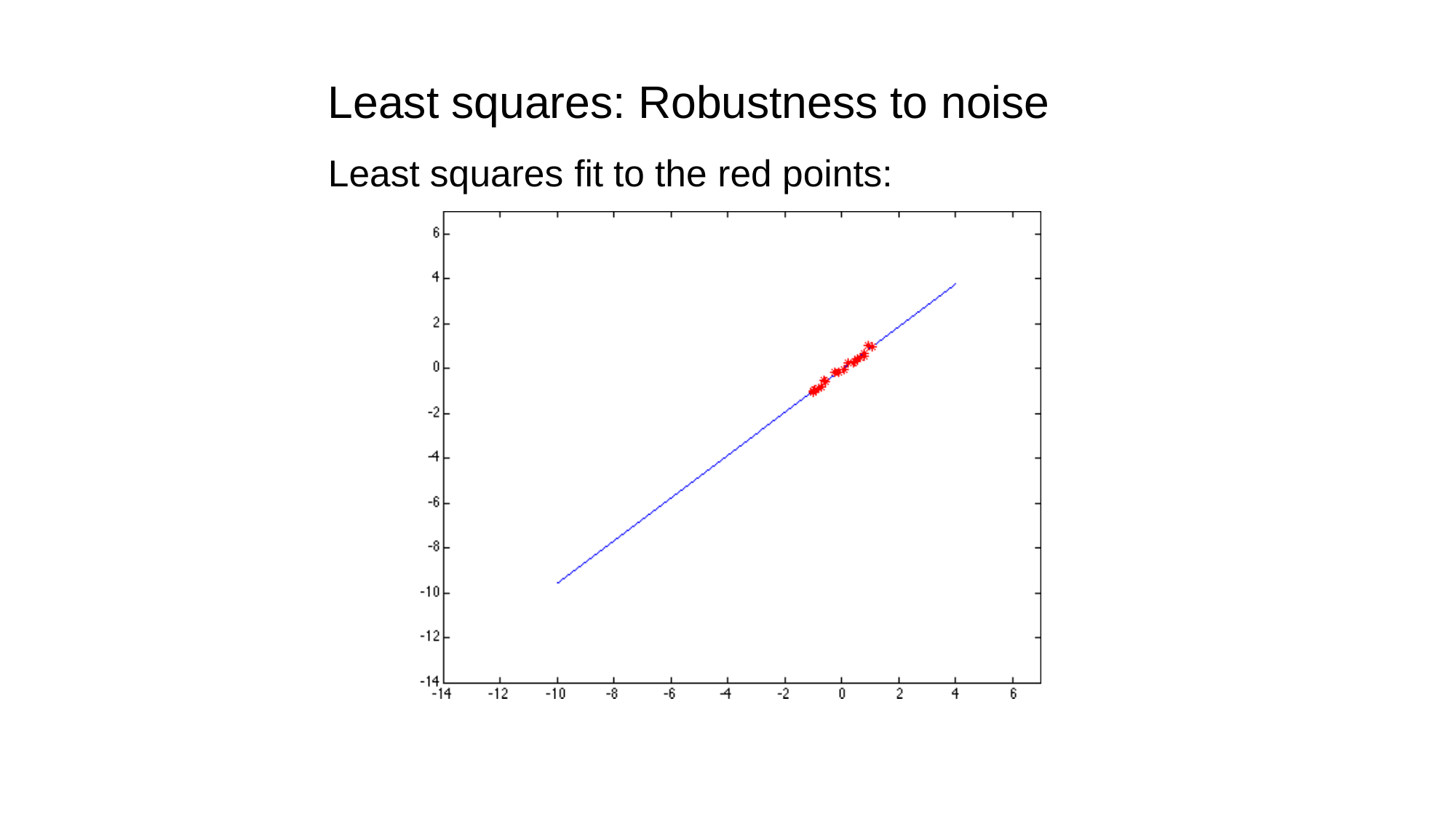

Least squares: Robustness to noise
Least squares fit to the red points: